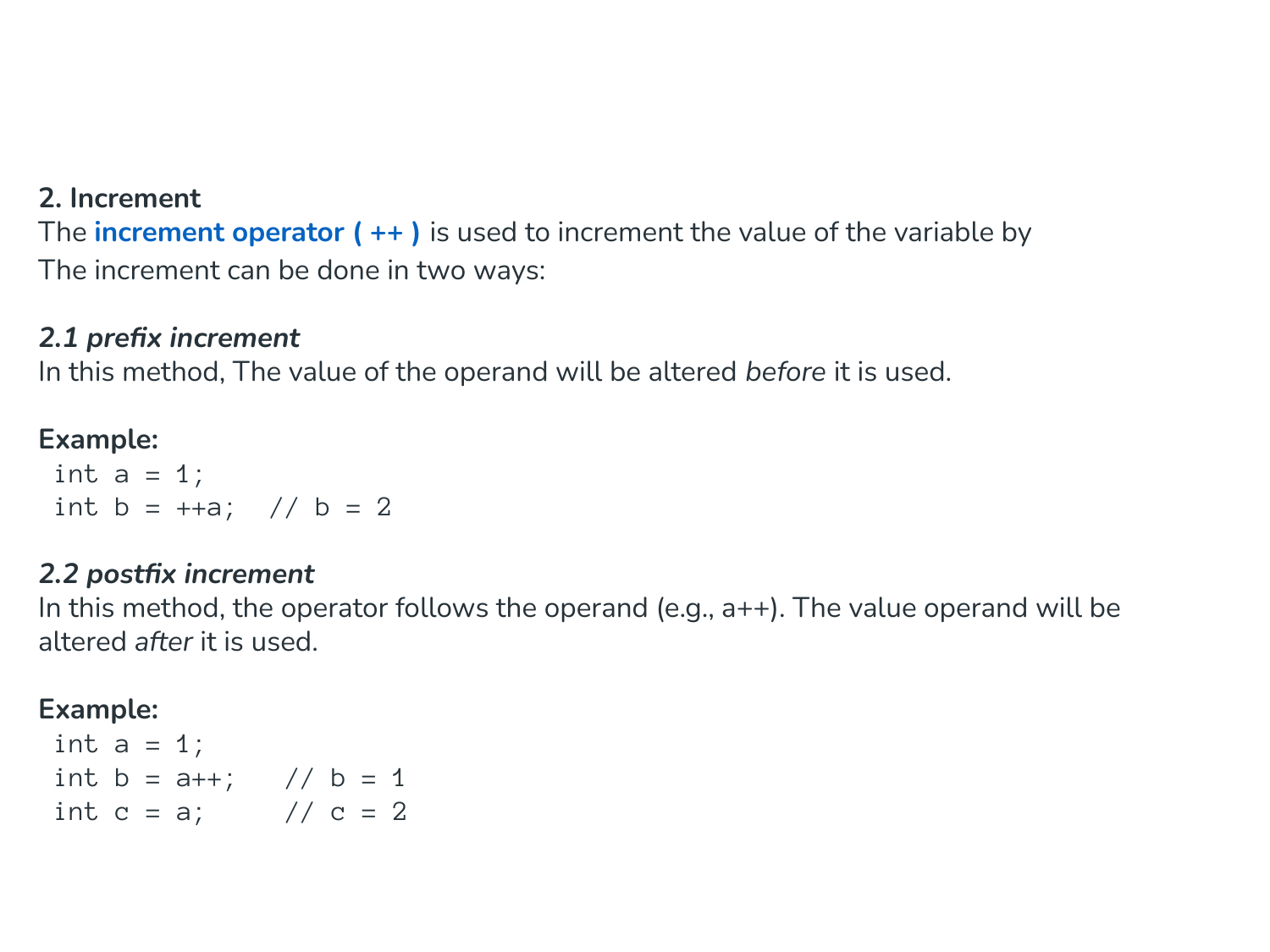

2. Increment
The increment operator ( ++ ) is used to increment the value of the variable by
The increment can be done in two ways:

2.1 prefix increment
In this method, The value of the operand will be altered before it is used.

Example:
 int a = 1;
 int b = ++a;  // b = 2

2.2 postfix increment
In this method, the operator follows the operand (e.g., a++). The value operand will be altered after it is used.

Example:
 int a = 1;
 int b = a++;   // b = 1
 int c = a;     // c = 2